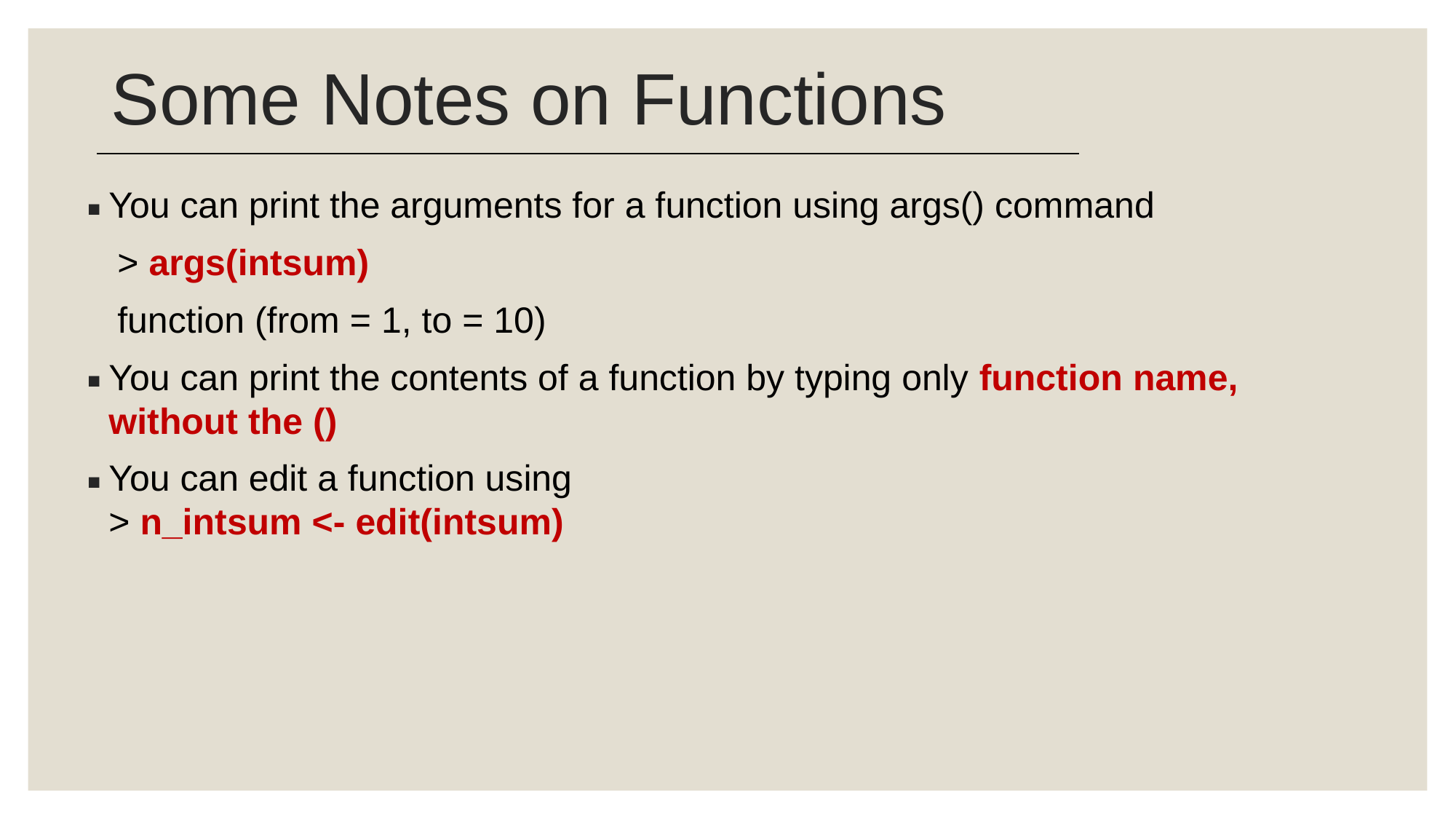

# Some Notes on Functions
You can print the arguments for a function using args() command
   > args(intsum)
   function (from = 1, to = 10)
You can print the contents of a function by typing only function name, without the ()
You can edit a function using
> n_intsum <- edit(intsum)